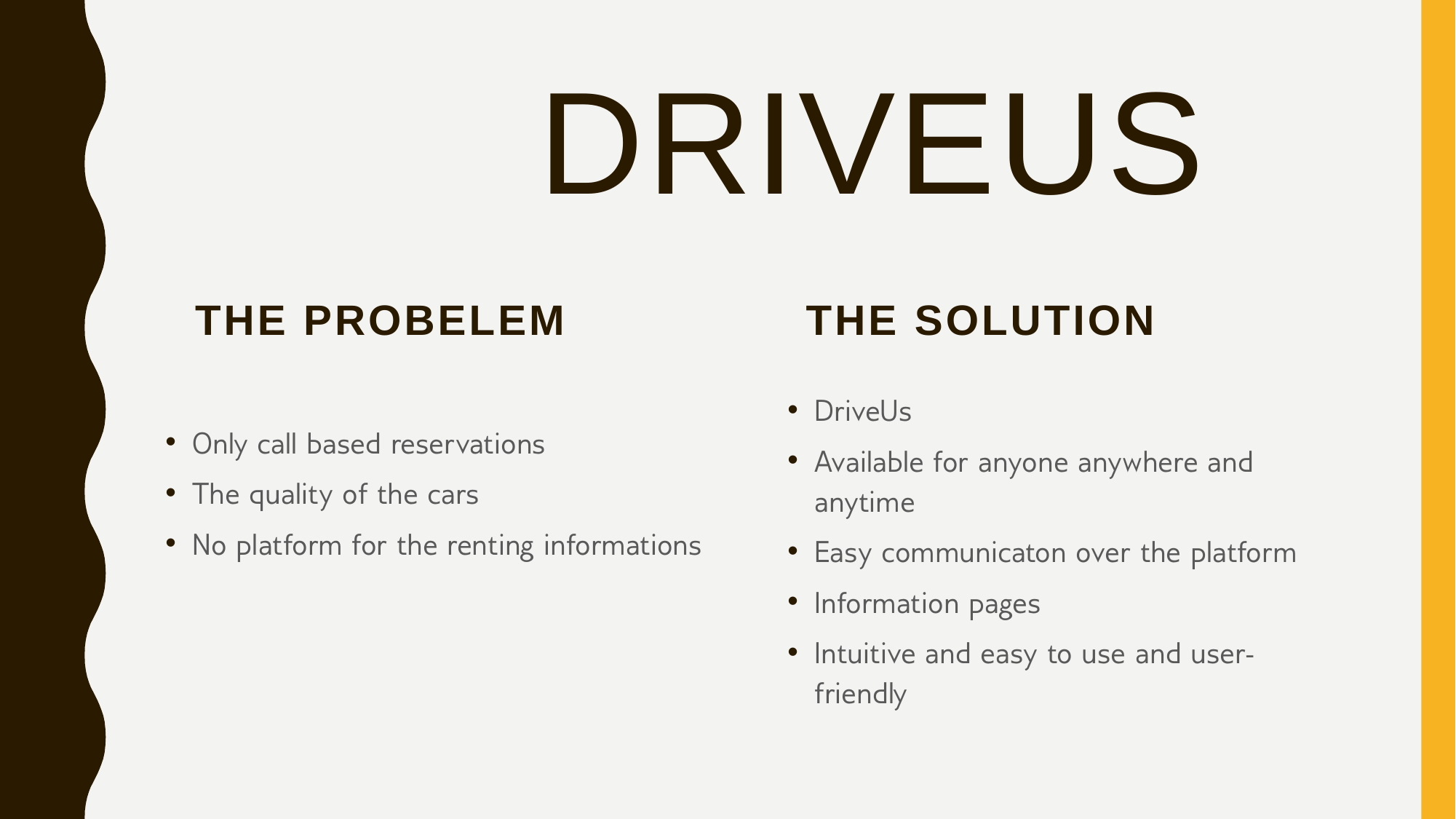

# DRIVEus
The solution
The probelem
DriveUs
Available for anyone anywhere and anytime
Easy communicaton over the platform
Information pages
Intuitive and easy to use and user-friendly

Only call based reservations
The quality of the cars
No platform for the renting informations